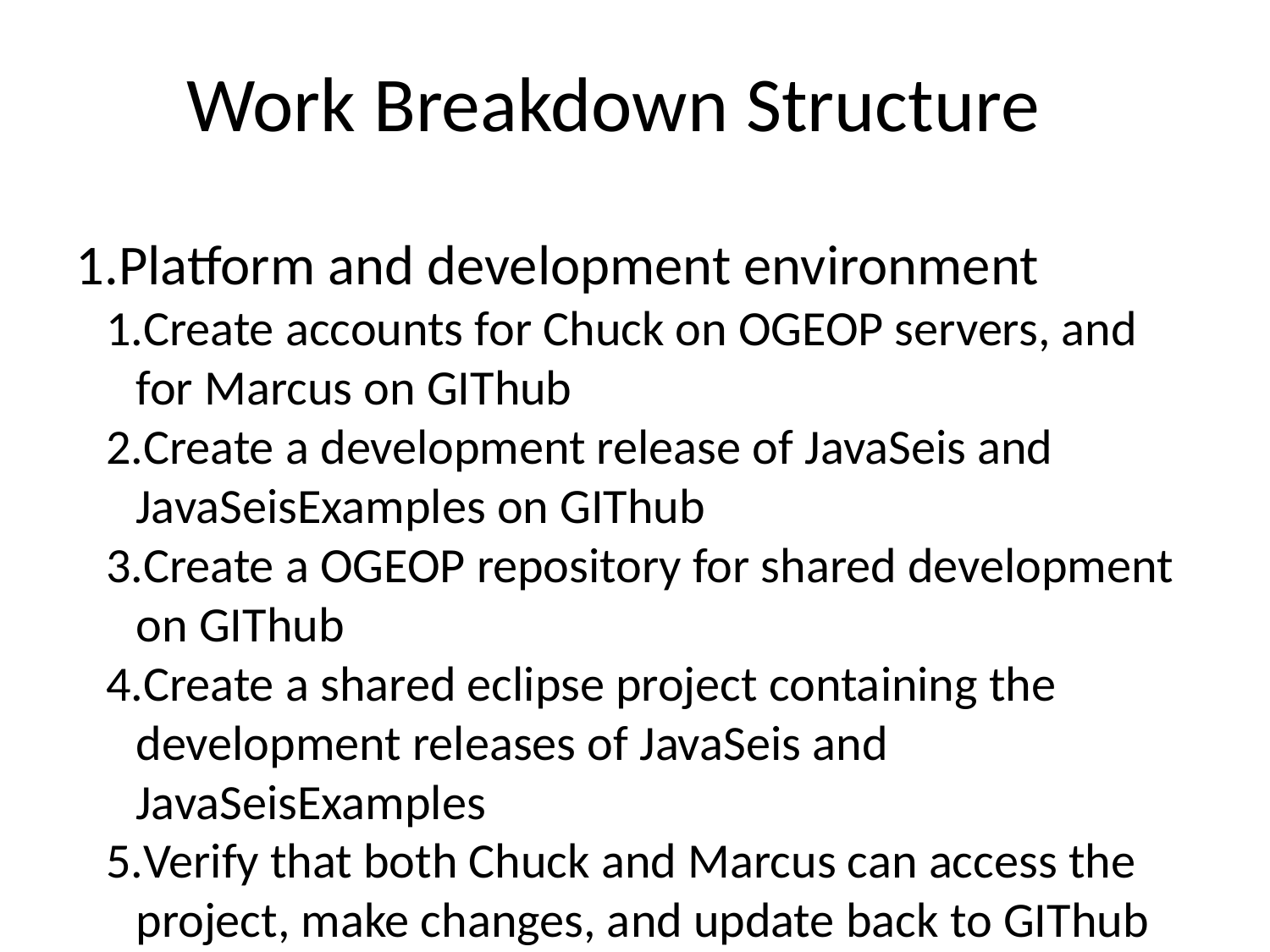

Work Breakdown Structure
Platform and development environment
Create accounts for Chuck on OGEOP servers, and for Marcus on GIThub
Create a development release of JavaSeis and JavaSeisExamples on GIThub
Create a OGEOP repository for shared development on GIThub
Create a shared eclipse project containing the development releases of JavaSeis and JavaSeisExamples
Verify that both Chuck and Marcus can access the project, make changes, and update back to GIThub
Identify 2D and 3D viewers that will be used for QC and validation of results